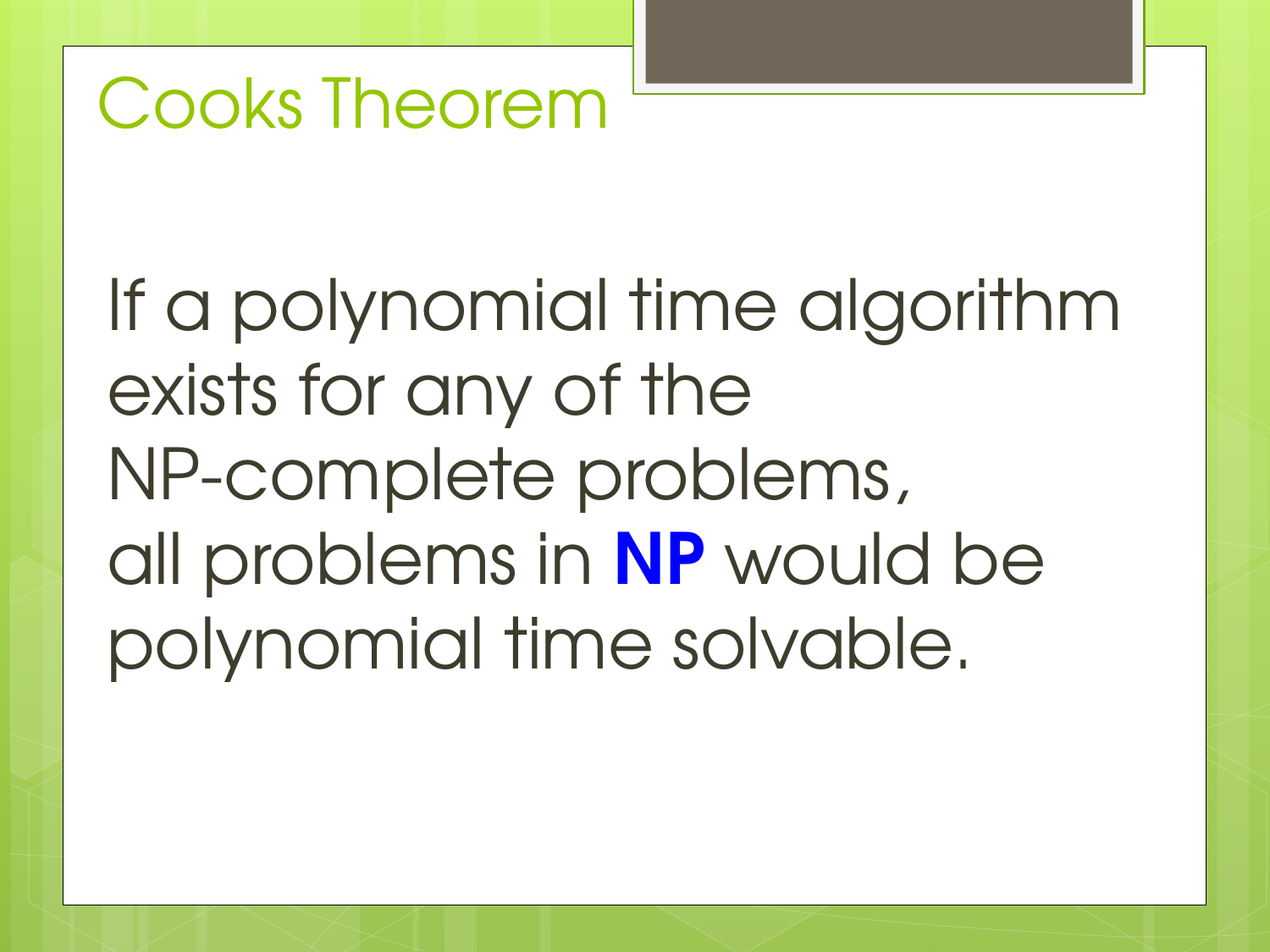

# Cooks Theorem

If a polynomial time algorithm exists for any of the
NP-complete problems,
all problems in NP would be polynomial time solvable.